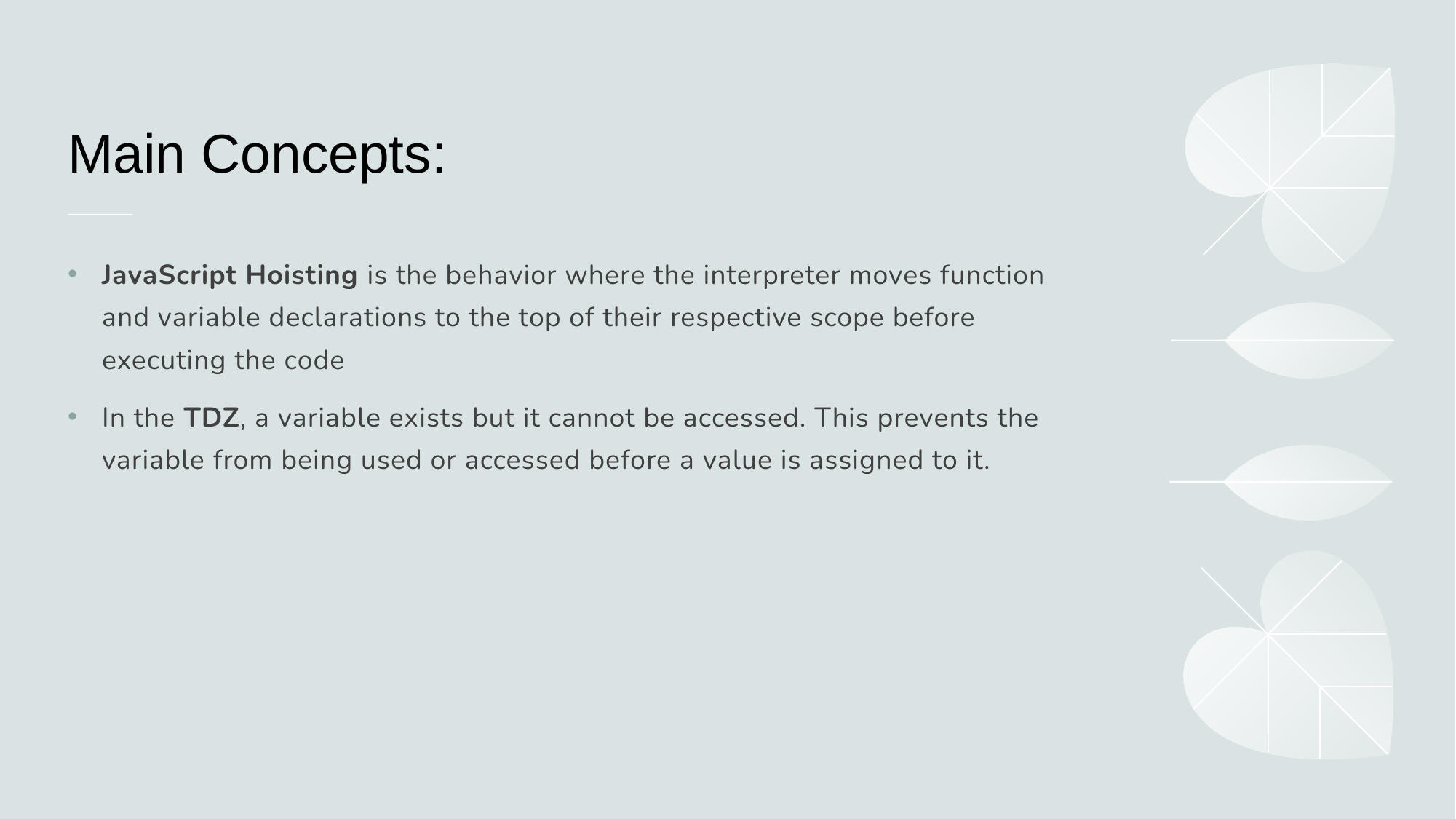

# Main Concepts:
JavaScript Hoisting is the behavior where the interpreter moves function and variable declarations to the top of their respective scope before executing the code
In the TDZ, a variable exists but it cannot be accessed. This prevents the variable from being used or accessed before a value is assigned to it.